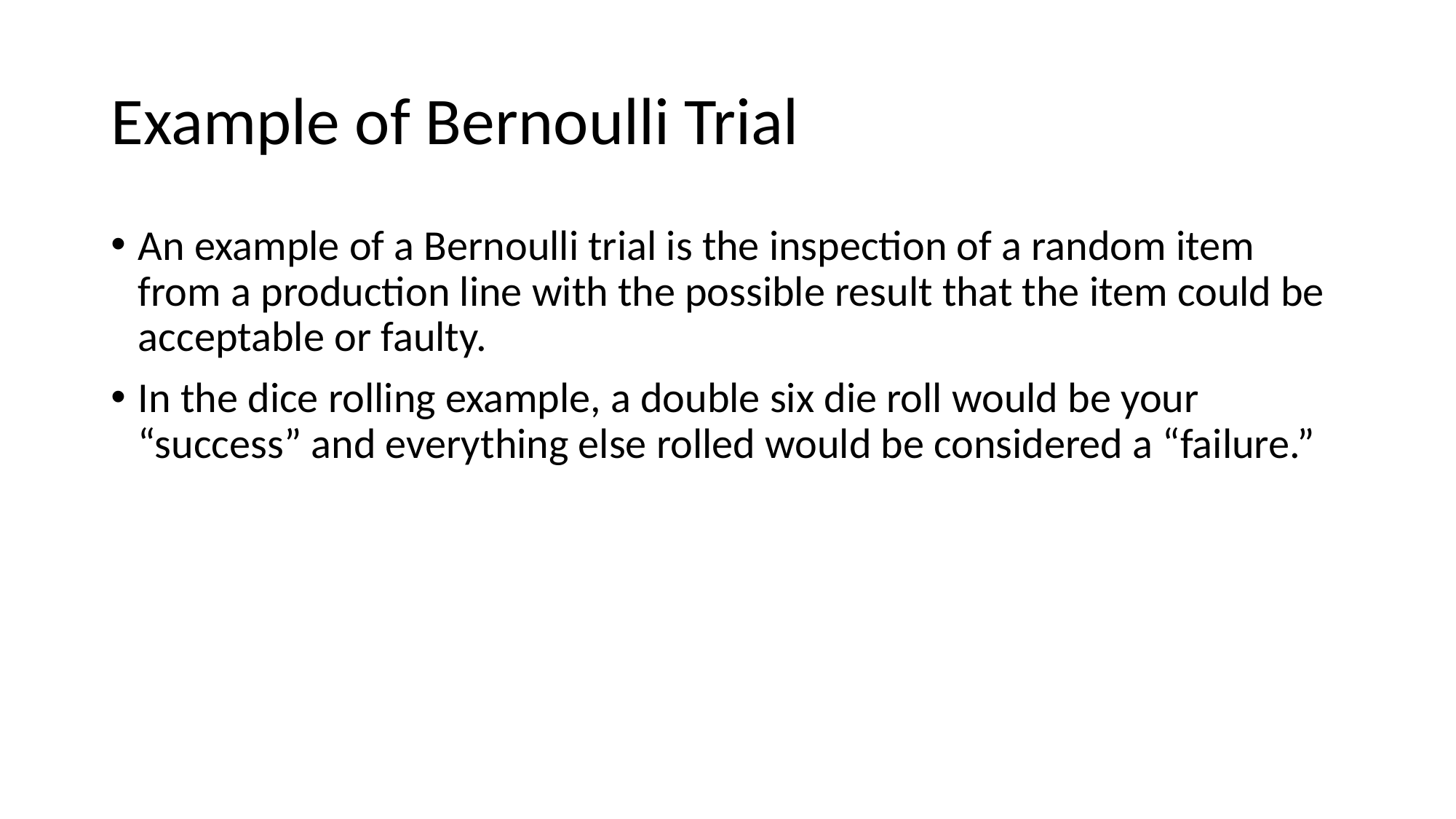

# Example of Bernoulli Trial
An example of a Bernoulli trial is the inspection of a random item from a production line with the possible result that the item could be acceptable or faulty.
In the dice rolling example, a double six die roll would be your “success” and everything else rolled would be considered a “failure.”